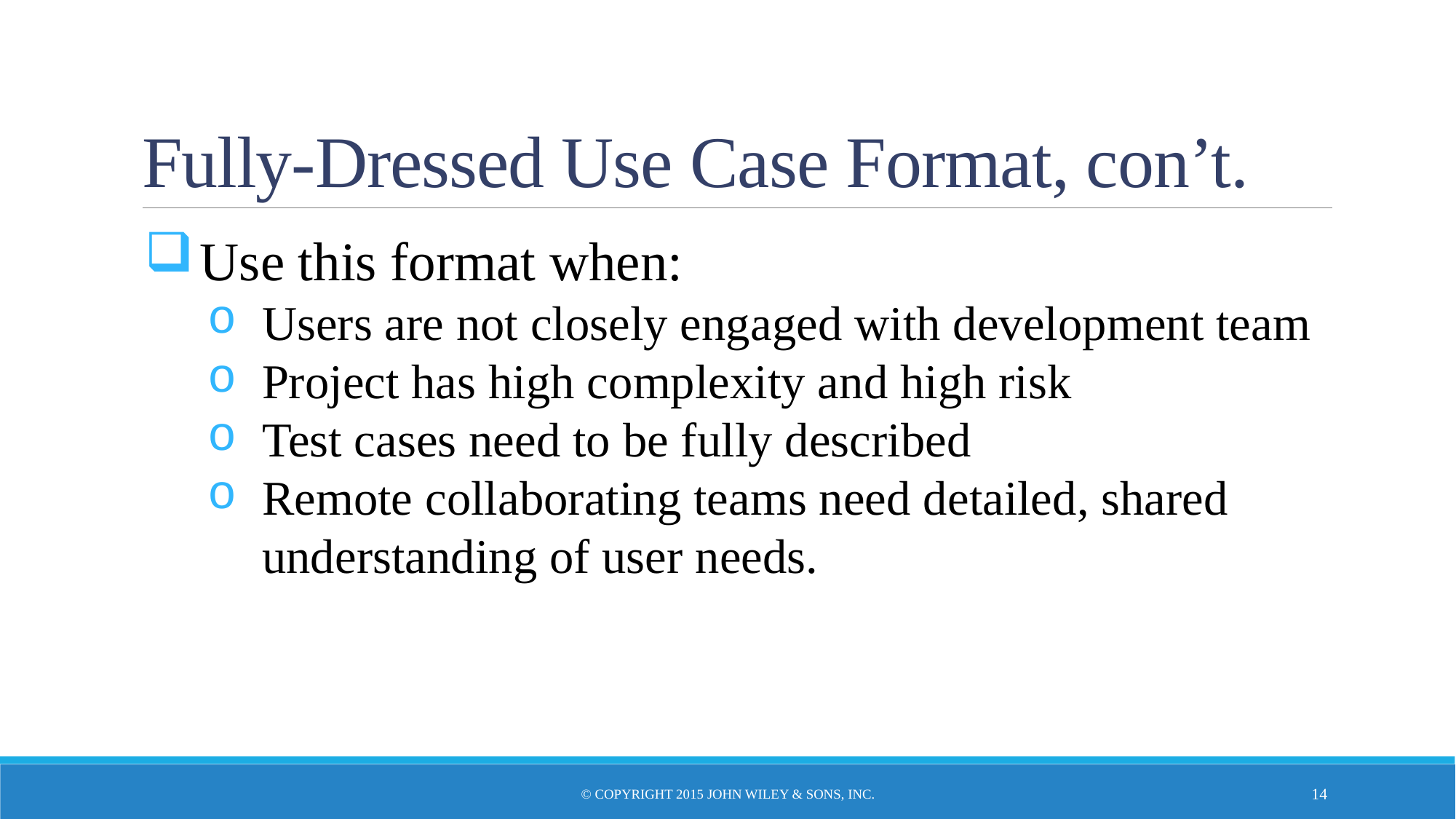

# Fully-Dressed Use Case Format, con’t.
Use this format when:
Users are not closely engaged with development team
Project has high complexity and high risk
Test cases need to be fully described
Remote collaborating teams need detailed, shared understanding of user needs.
© Copyright 2015 John Wiley & Sons, Inc.
14